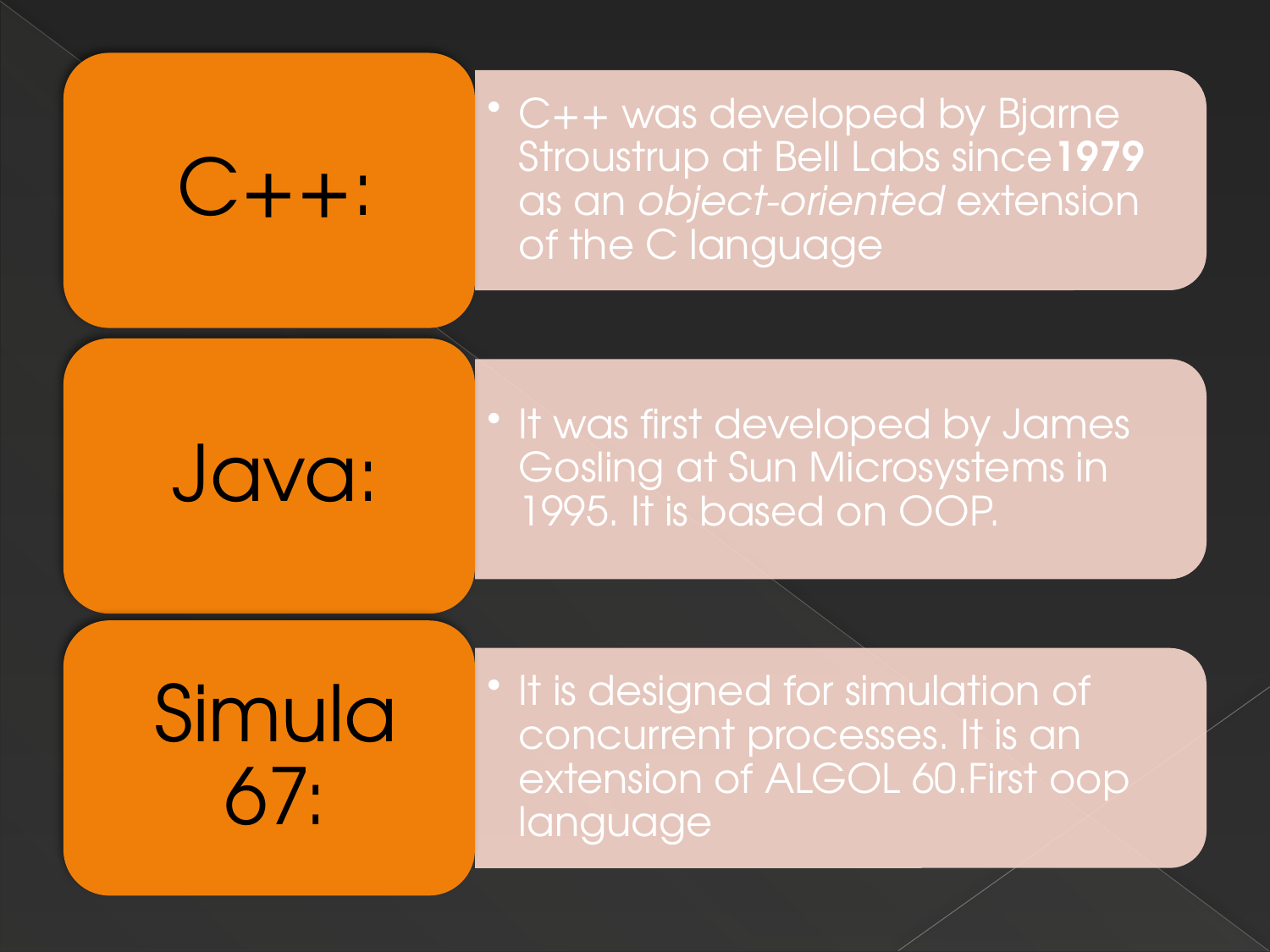

C++ was developed by Bjarne Stroustrup at Bell Labs since1979 as an object-oriented extension of the C language
C++:
It was first developed by James Gosling at Sun Microsystems in 1995. It is based on OOP.
Java:
It is designed for simulation of concurrent processes. It is an extension of ALGOL 60.First oop language
Simula 67: